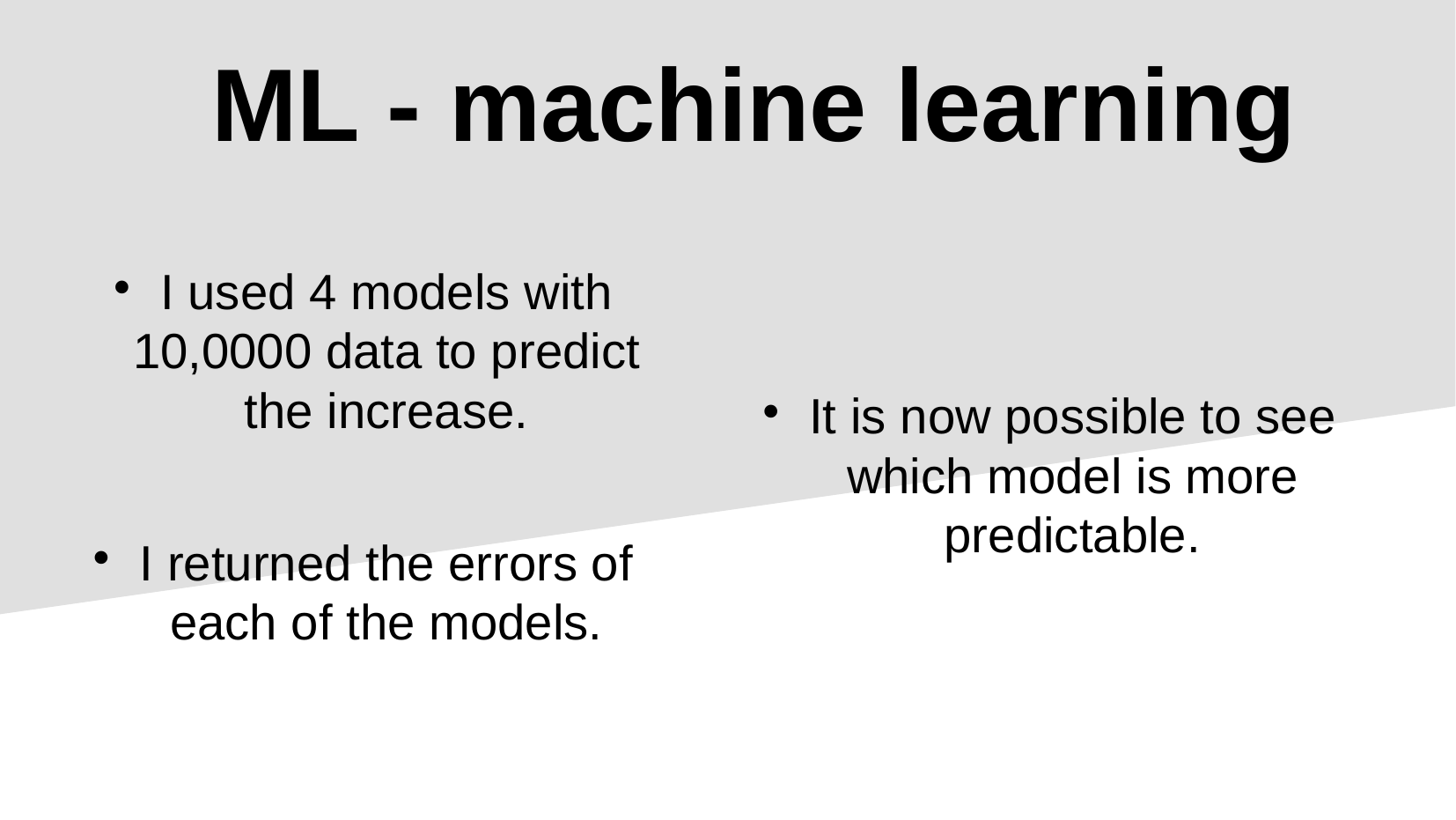

ML - machine learning
I used 4 models with 10,0000 data to predict the increase.
It is now possible to see which model is more predictable.
I returned the errors of each of the models.